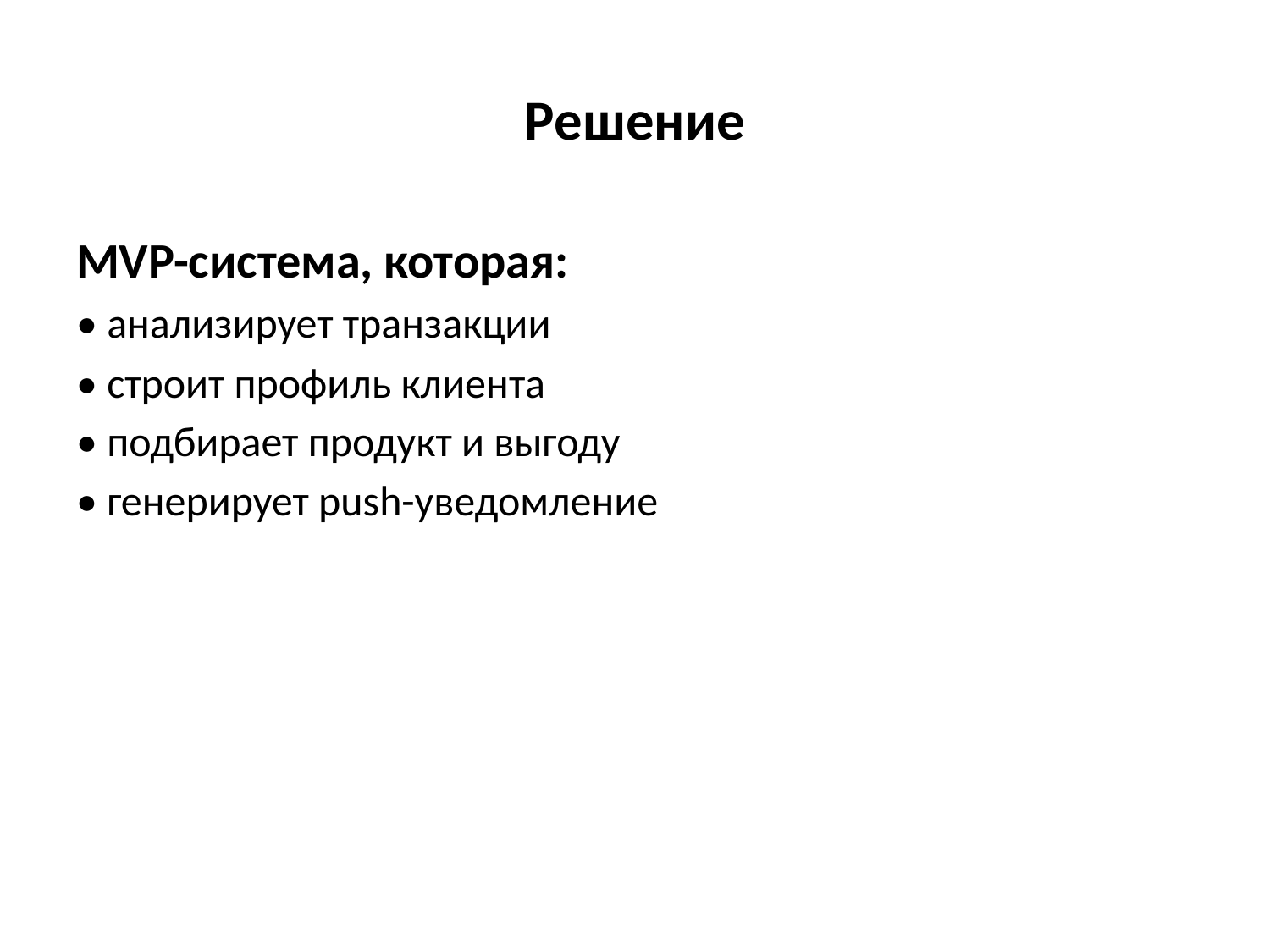

# Решение
MVP-система, которая:
• анализирует транзакции
• строит профиль клиента
• подбирает продукт и выгоду
• генерирует push-уведомление